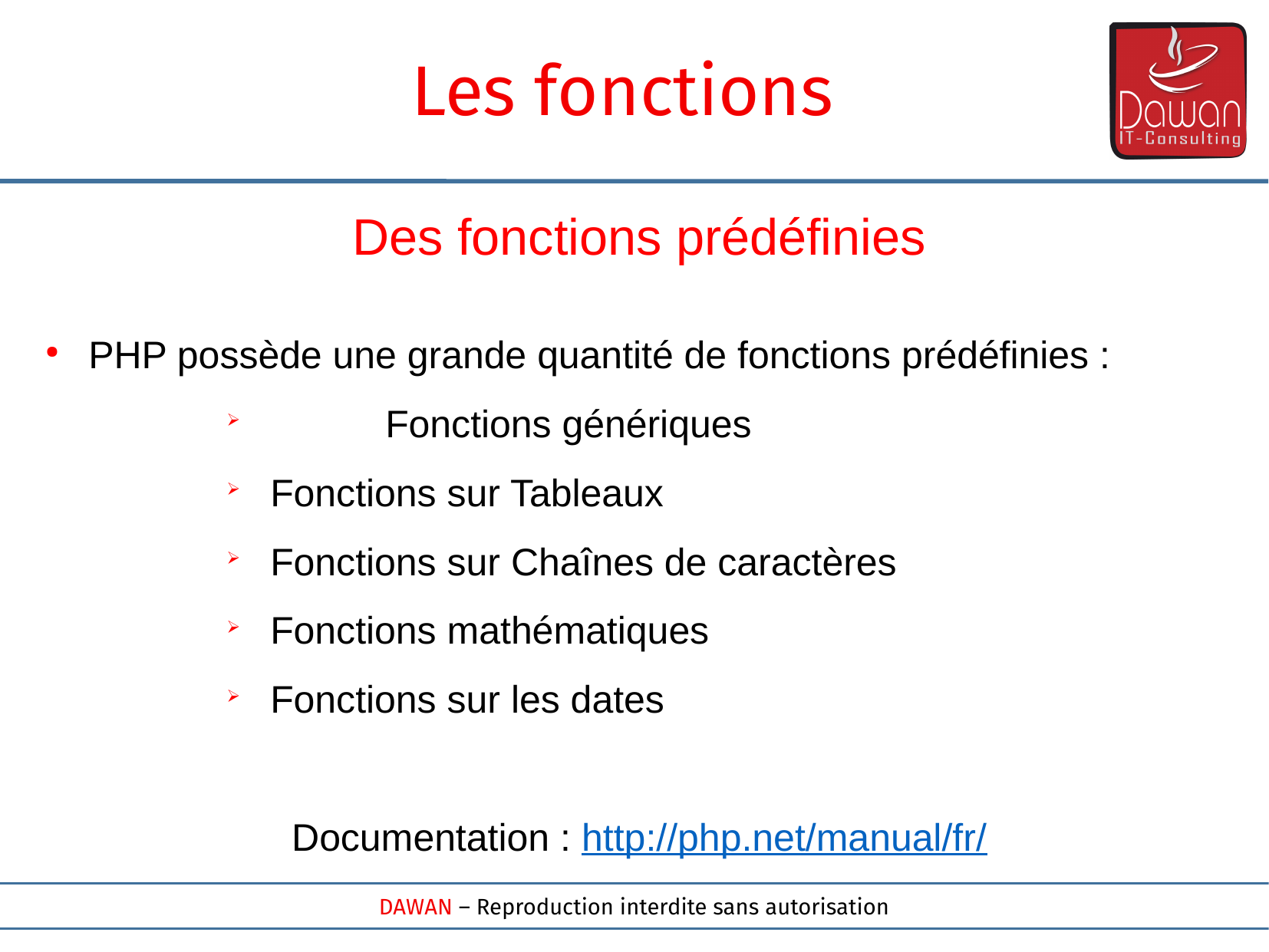

Les fonctions
Des fonctions prédéfinies

PHP possède une grande quantité de fonctions prédéfinies :
	Fonctions génériques
Fonctions sur Tableaux
Fonctions sur Chaînes de caractères
Fonctions mathématiques
Fonctions sur les dates

Documentation : http://php.net/manual/fr/